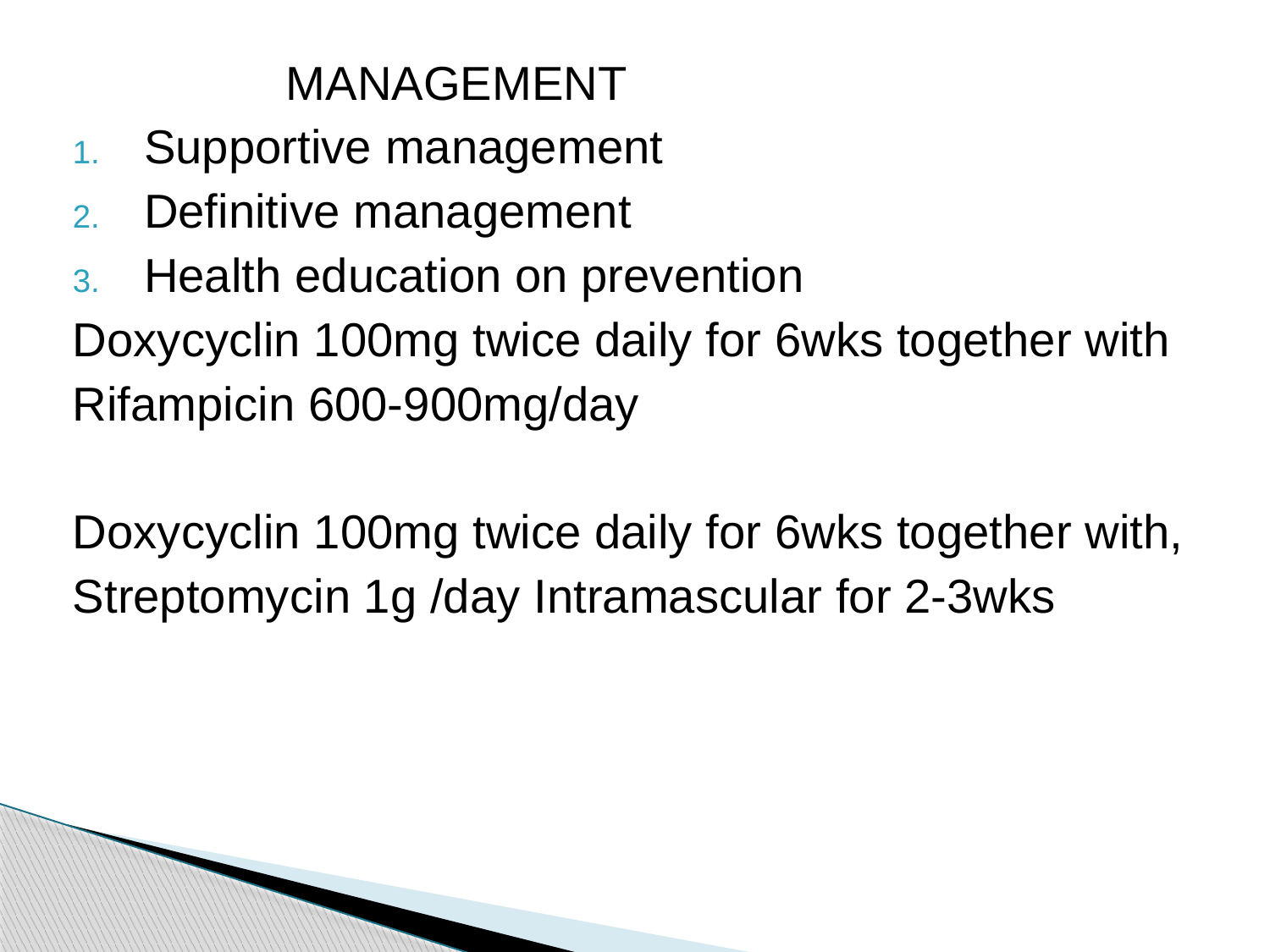

MANAGEMENT
Supportive management
Definitive management
Health education on prevention
Doxycyclin 100mg twice daily for 6wks together with
Rifampicin 600-900mg/day

Doxycyclin 100mg twice daily for 6wks together with,
Streptomycin 1g /day Intramascular for 2-3wks